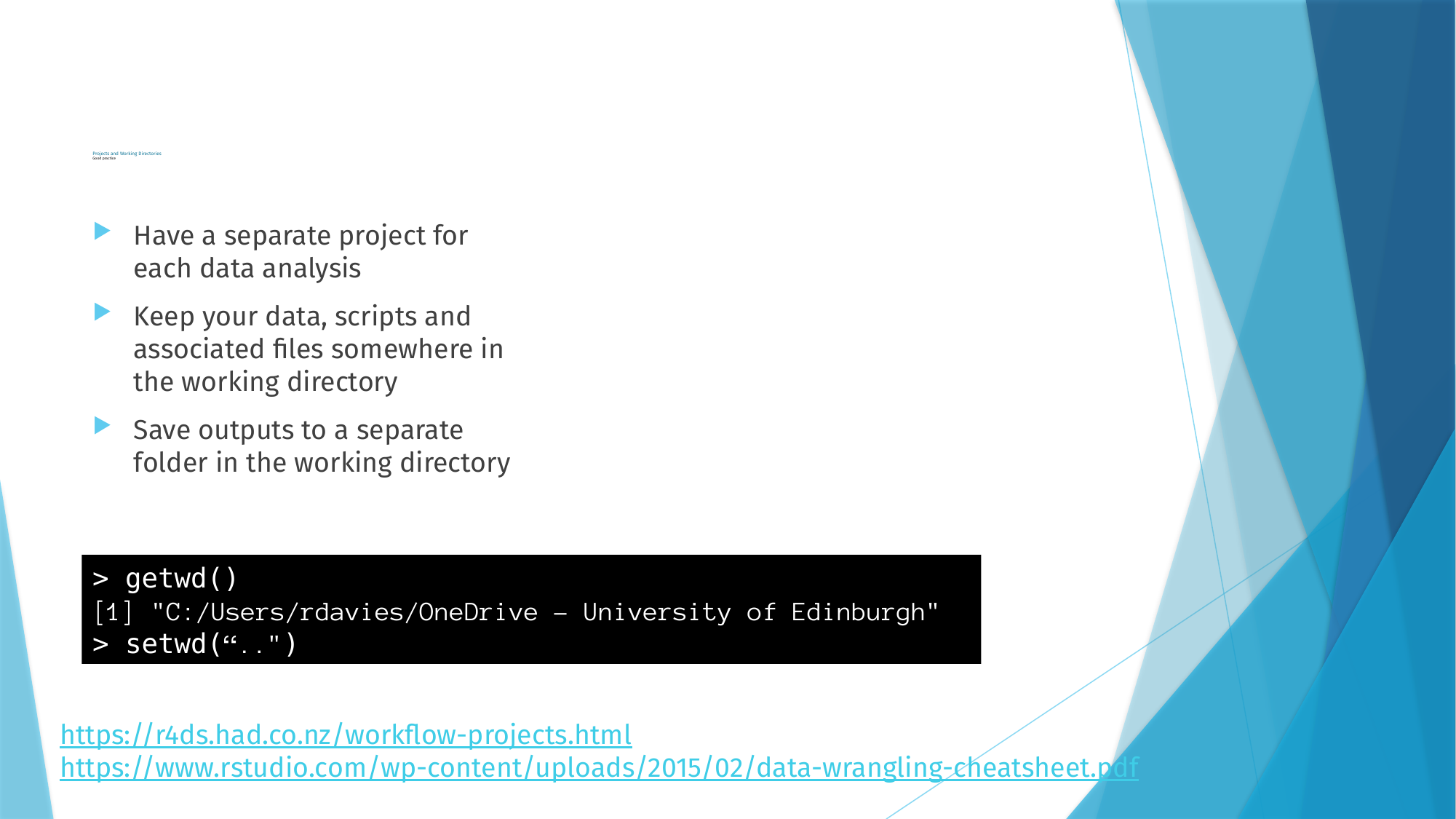

# Projects and Working Directories Good practice
Have a separate project for each data analysis
Keep your data, scripts and associated files somewhere in the working directory
Save outputs to a separate folder in the working directory
> getwd()
[1] "C:/Users/rdavies/OneDrive - University of Edinburgh"
> setwd(“..")
https://r4ds.had.co.nz/workflow-projects.html
https://www.rstudio.com/wp-content/uploads/2015/02/data-wrangling-cheatsheet.pdf